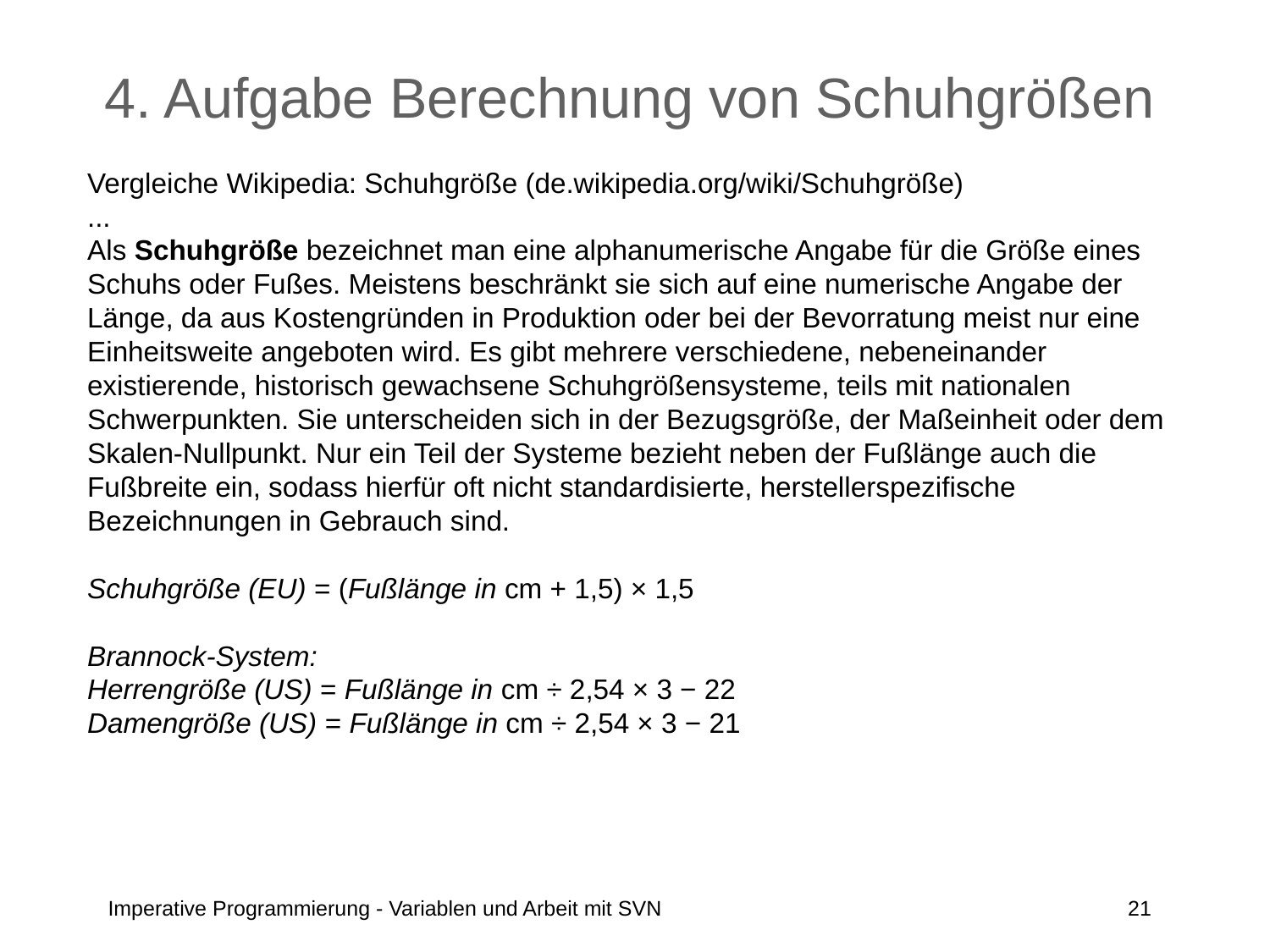

# 4. Aufgabe Berechnung von Schuhgrößen
Vergleiche Wikipedia: Schuhgröße (de.wikipedia.org/wiki/Schuhgröße)
...
Als Schuhgröße bezeichnet man eine alphanumerische Angabe für die Größe eines Schuhs oder Fußes. Meistens beschränkt sie sich auf eine numerische Angabe der Länge, da aus Kostengründen in Produktion oder bei der Bevorratung meist nur eine Einheitsweite angeboten wird. Es gibt mehrere verschiedene, nebeneinander existierende, historisch gewachsene Schuhgrößensysteme, teils mit nationalen Schwerpunkten. Sie unterscheiden sich in der Bezugsgröße, der Maßeinheit oder dem Skalen-Nullpunkt. Nur ein Teil der Systeme bezieht neben der Fußlänge auch die Fußbreite ein, sodass hierfür oft nicht standardisierte, herstellerspezifische Bezeichnungen in Gebrauch sind.

Schuhgröße (EU) = (Fußlänge in cm + 1,5) × 1,5

Brannock-System:
Herrengröße (US) = Fußlänge in cm ÷ 2,54 × 3 − 22
Damengröße (US) = Fußlänge in cm ÷ 2,54 × 3 − 21

Imperative Programmierung - Variablen und Arbeit mit SVN
21